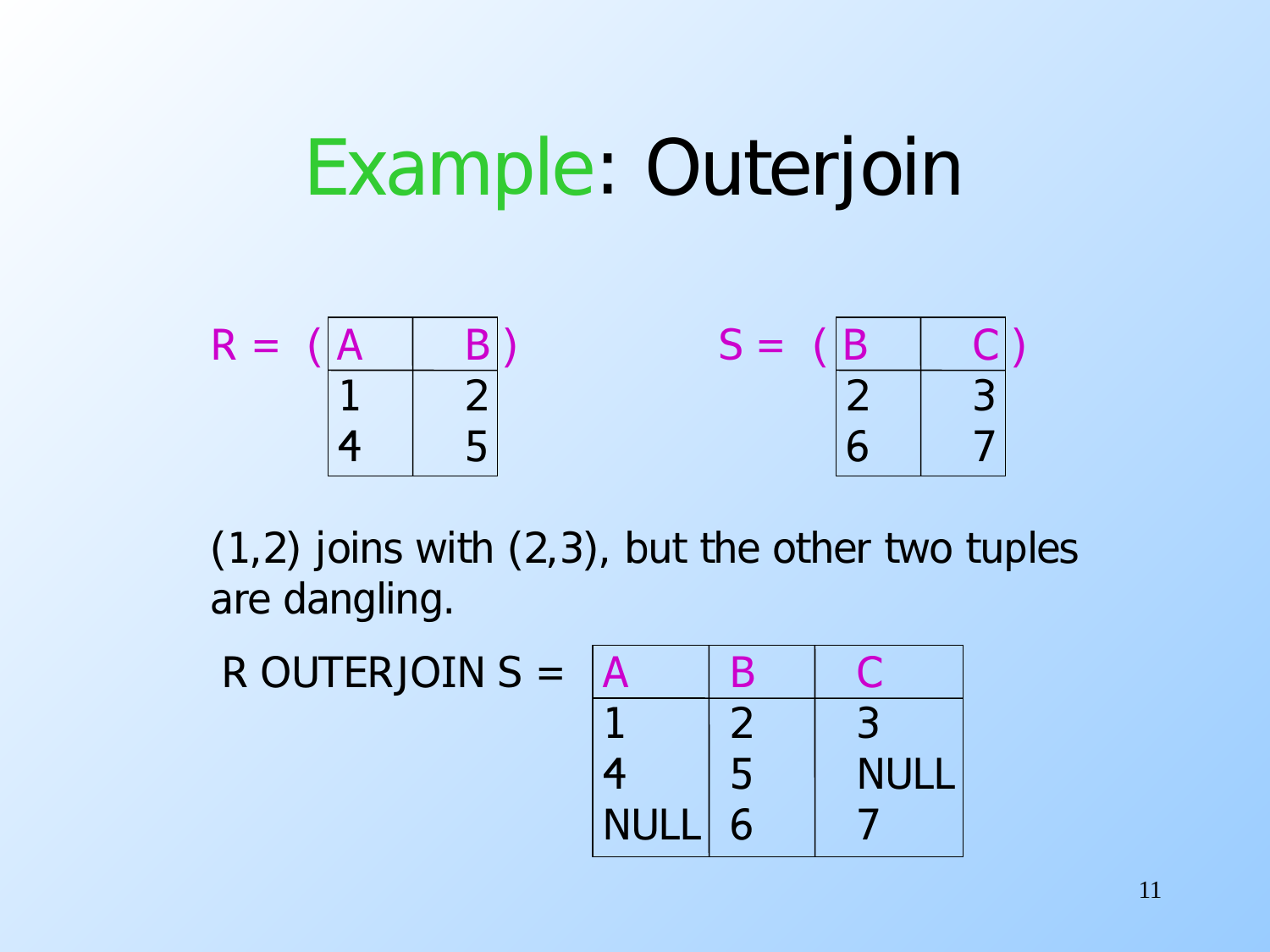

# Example: Outerjoin
R =  ( A	B )		S =  ( B	C )
	1	2			2	3
	4	5			6	7

(1,2) joins with (2,3), but the other two tuples
are dangling.

R OUTERJOIN S =	A	B	C
			1	2	3
			4	5	NULL
			NULL	6	7

11